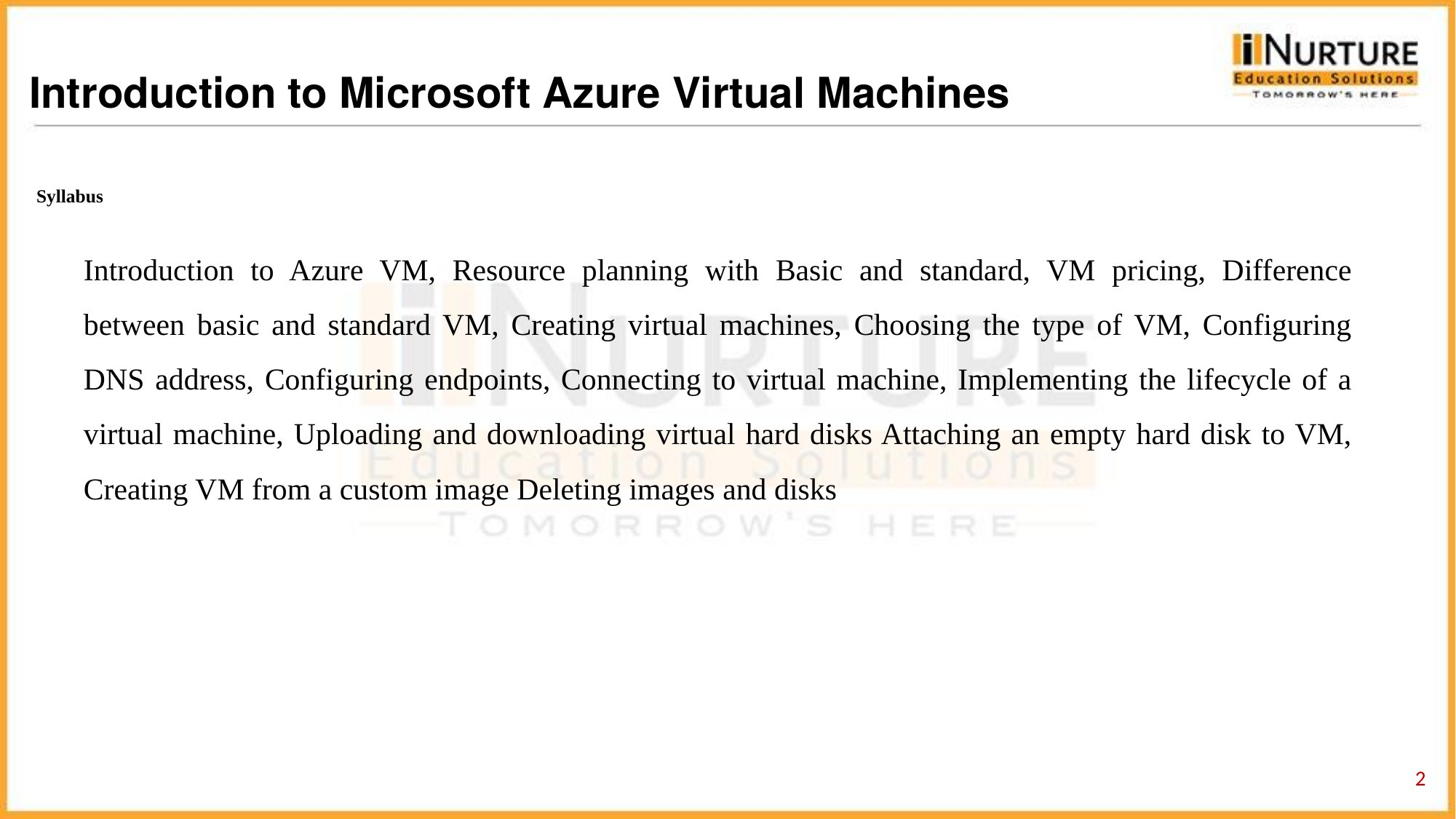

Introduction to Microsoft Azure Virtual Machines
# Syllabus
Introduction to Azure VM, Resource planning with Basic and standard, VM pricing, Difference between basic and standard VM, Creating virtual machines, Choosing the type of VM, Configuring DNS address, Configuring endpoints, Connecting to virtual machine, Implementing the lifecycle of a virtual machine, Uploading and downloading virtual hard disks Attaching an empty hard disk to VM, Creating VM from a custom image Deleting images and disks

2